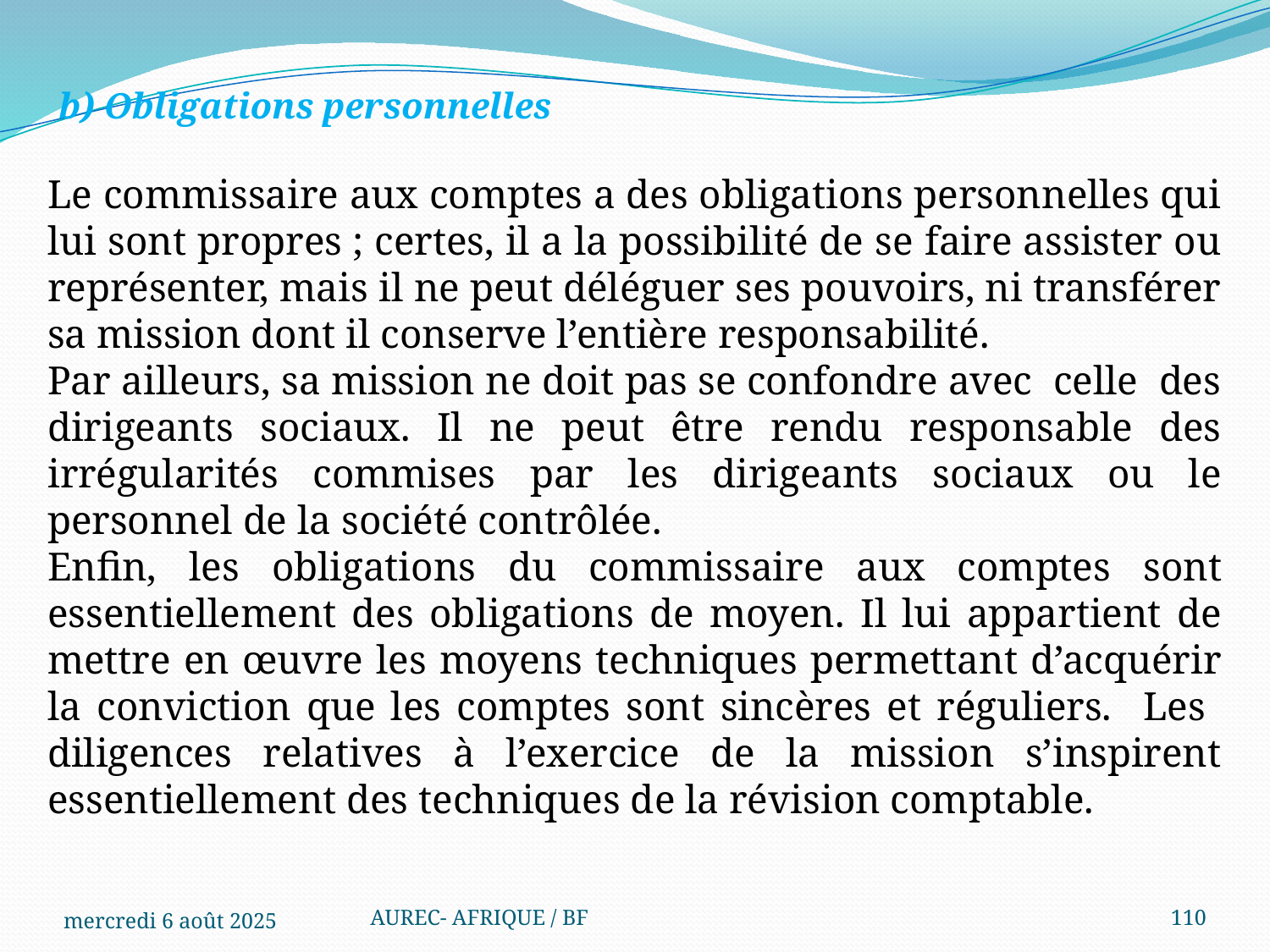

b) Obligations personnelles

Le commissaire aux comptes a des obligations personnelles qui lui sont propres ; certes, il a la possibilité de se faire assister ou représenter, mais il ne peut déléguer ses pouvoirs, ni transférer sa mission dont il conserve l’entière responsabilité.
Par ailleurs, sa mission ne doit pas se confondre avec  celle  des dirigeants sociaux. Il ne peut être rendu responsable des irrégularités commises par les dirigeants sociaux ou le personnel de la société contrôlée.
Enfin, les obligations du commissaire aux comptes sont essentiellement des obligations de moyen. Il lui appartient de mettre en œuvre les moyens techniques permettant d’acquérir la conviction que les comptes sont sincères et réguliers.  Les  diligences relatives à l’exercice de la mission s’inspirent essentiellement des techniques de la révision comptable.

.

mercredi 6 août 2025
AUREC- AFRIQUE / BF
110